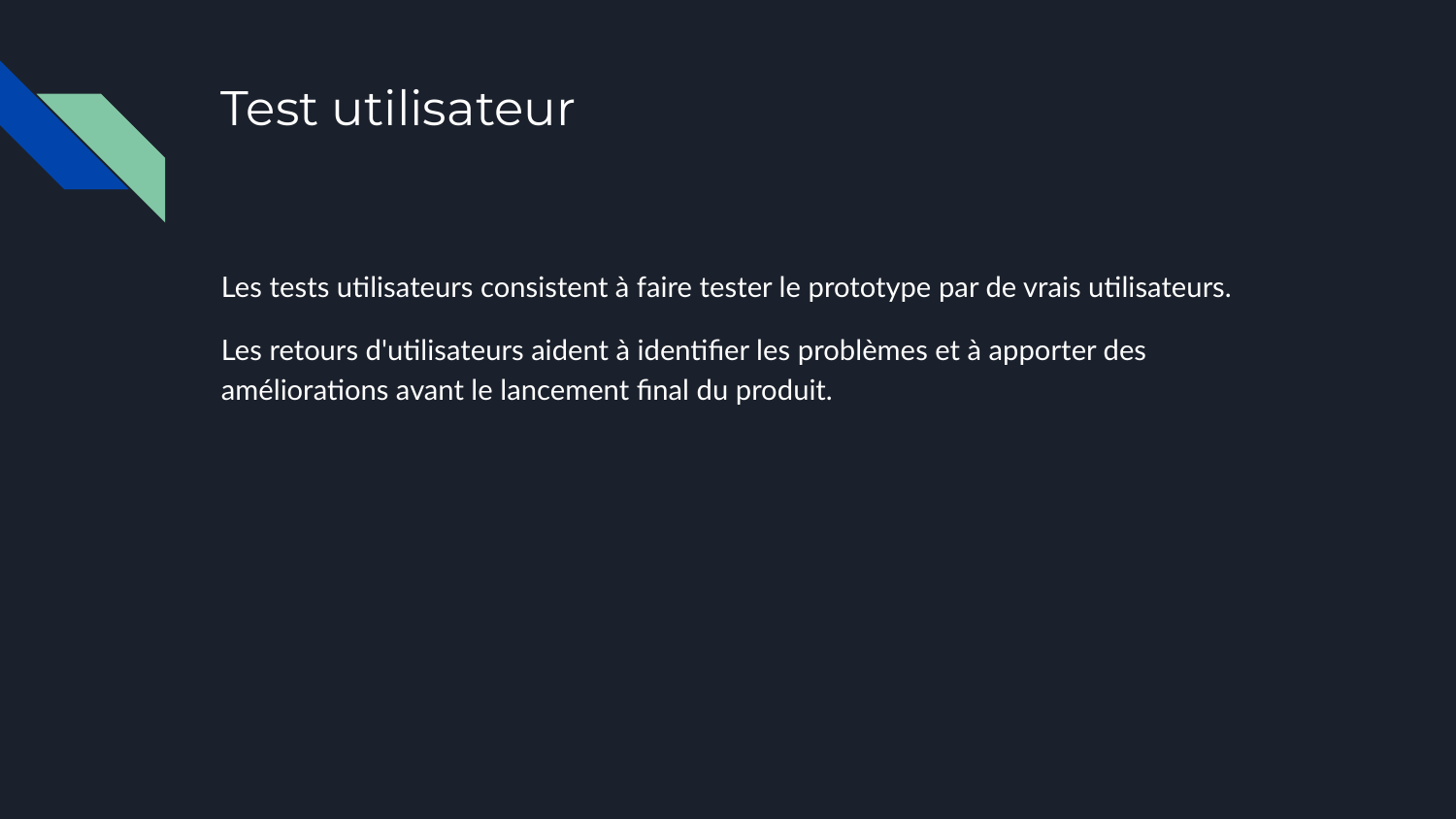

# Test utilisateur
Les tests utilisateurs consistent à faire tester le prototype par de vrais utilisateurs.
Les retours d'utilisateurs aident à identifier les problèmes et à apporter des améliorations avant le lancement final du produit.